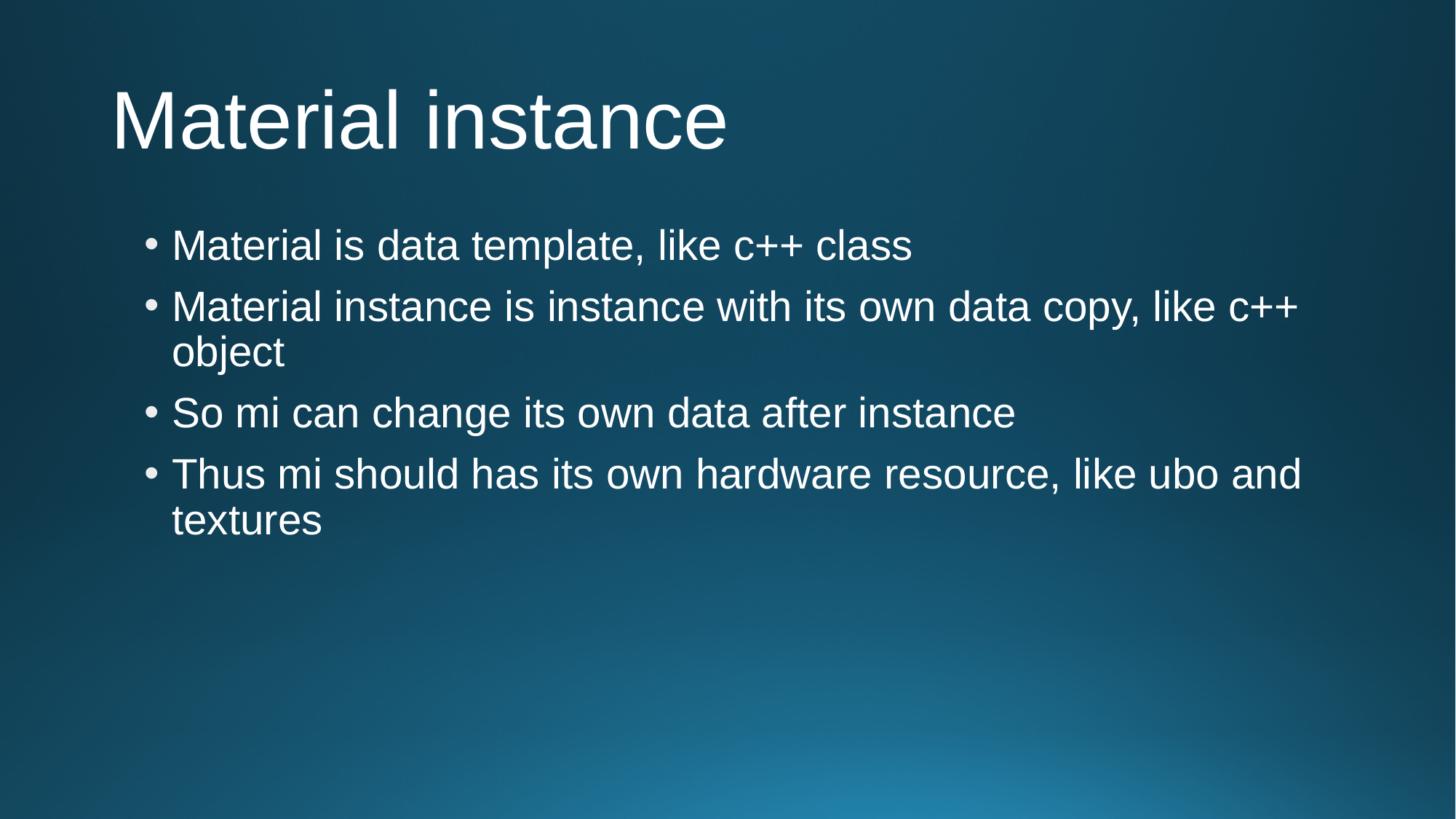

# Material instance
Material is data template, like c++ class
Material instance is instance with its own data copy, like c++ object
So mi can change its own data after instance
Thus mi should has its own hardware resource, like ubo and textures